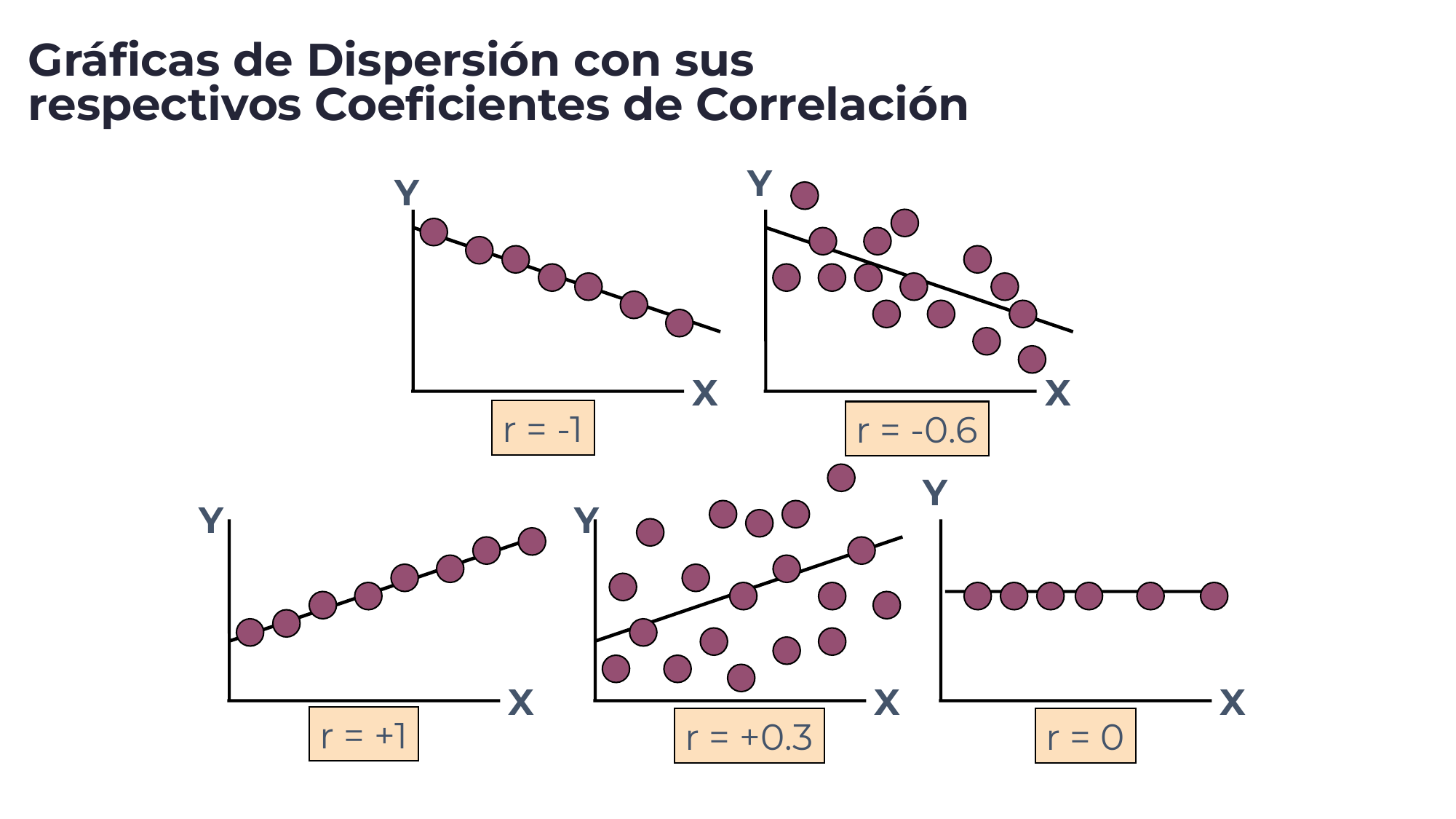

Gráficas de Dispersión con sus respectivos Coeficientes de Correlación
Y
Y

X
X

r = -1
r = -0.6

Y
Y
Y

X
X
X

r = +1
r = 0
r = +0.3